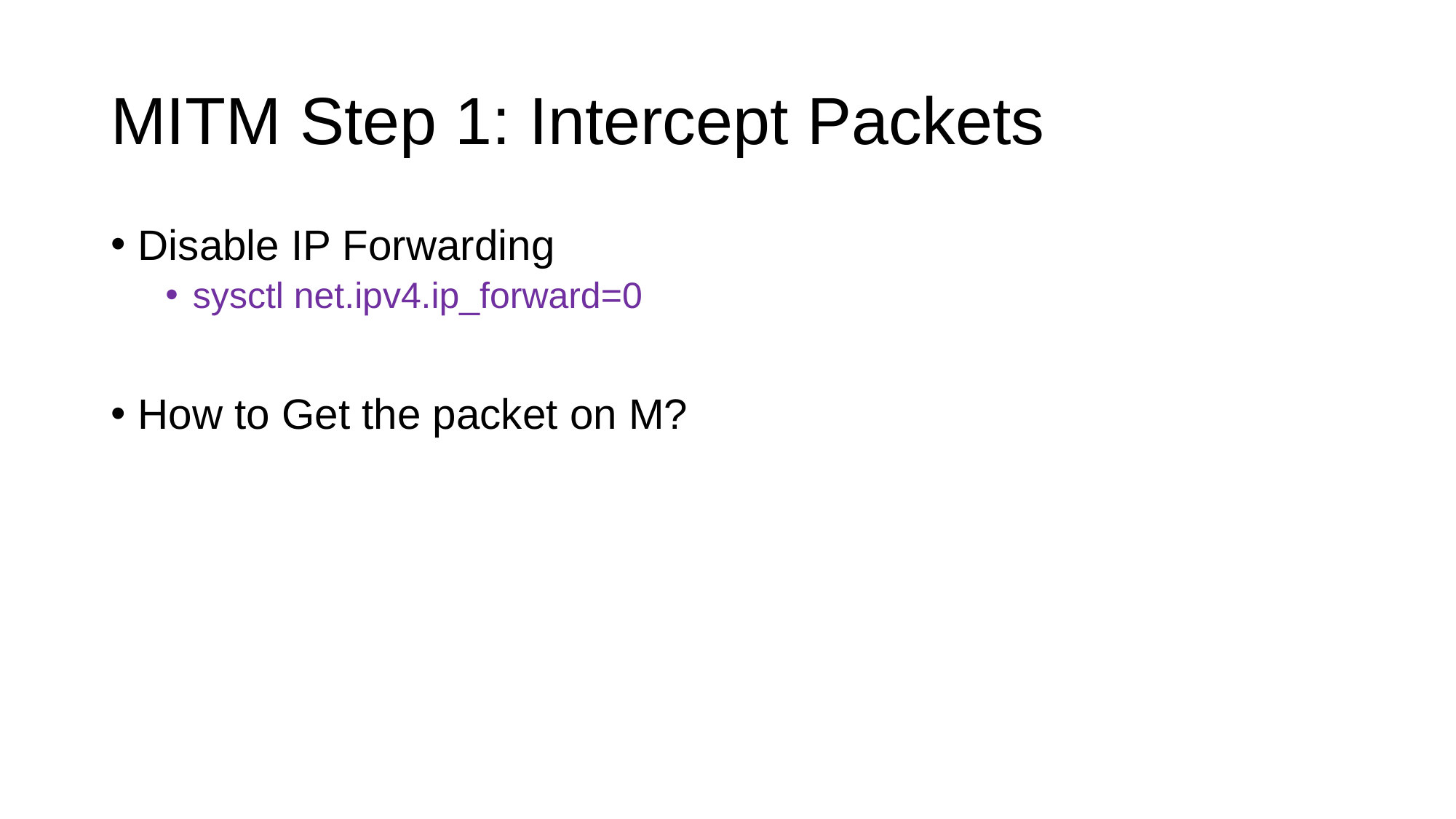

# MITM Step 1: Intercept Packets
Disable IP Forwarding
sysctl net.ipv4.ip_forward=0

How to Get the packet on M?